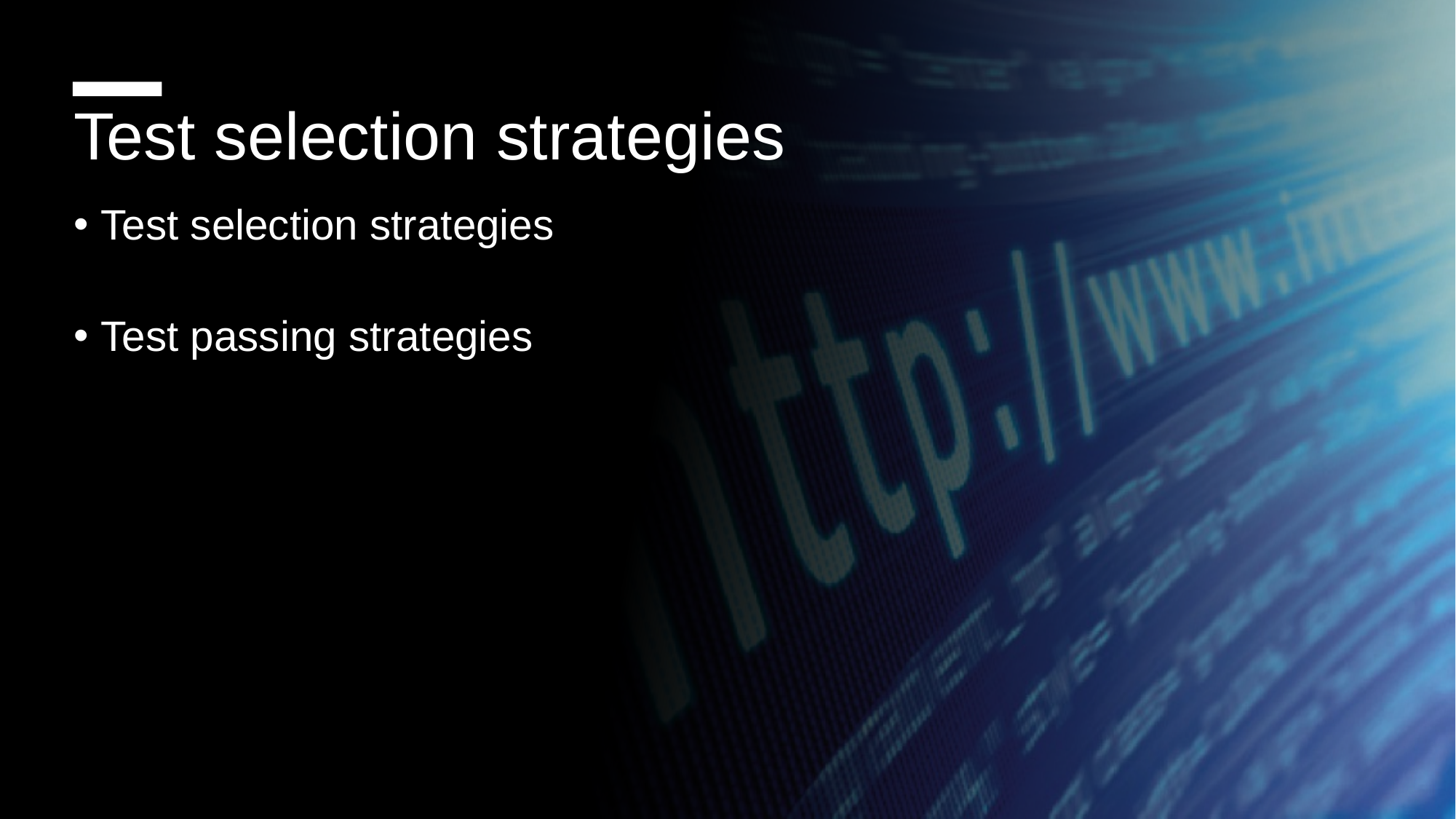

Test selection strategies
Test selection strategies
Test passing strategies